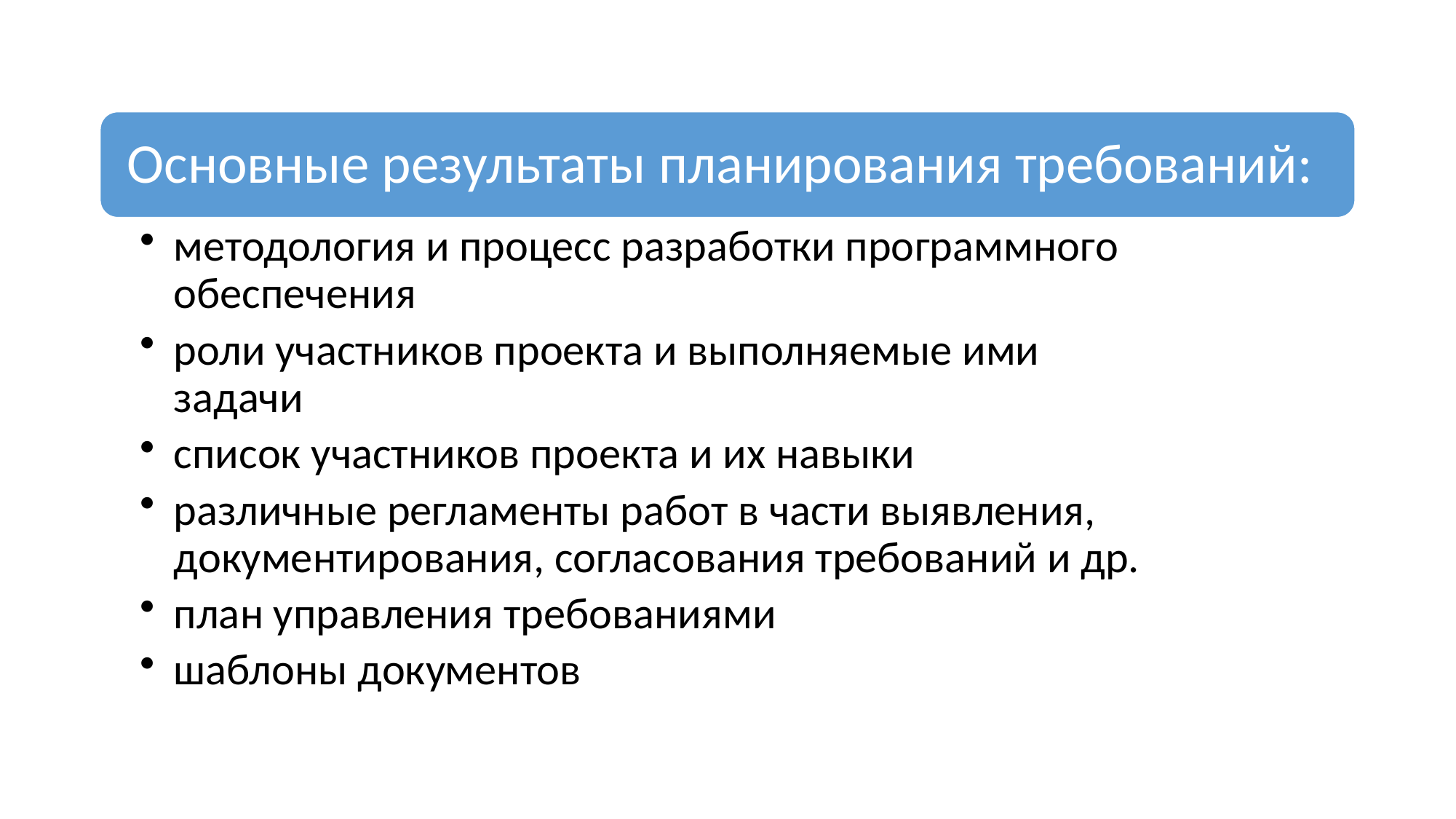

Основные результаты планирования требований:
методология и процесс разработки программного обеспечения
роли участников проекта и выполняемые ими
задачи
список участников проекта и их навыки
различные регламенты работ в части выявления,
документирования, согласования требований и др.
план управления требованиями
шаблоны документов